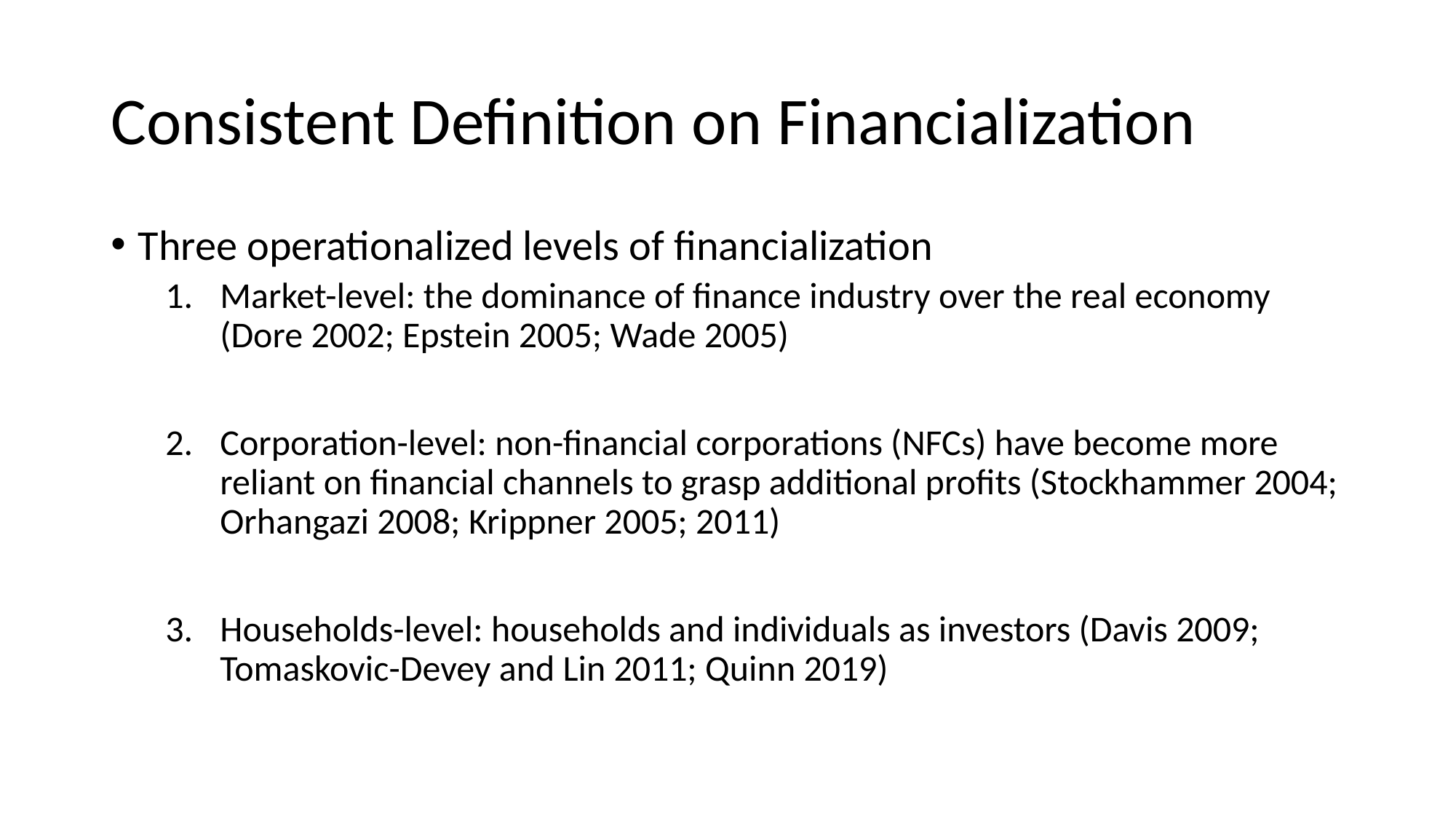

# Consistent Definition on Financialization
Three operationalized levels of financialization
Market-level: the dominance of finance industry over the real economy (Dore 2002; Epstein 2005; Wade 2005)

Corporation-level: non-financial corporations (NFCs) have become more reliant on financial channels to grasp additional profits (Stockhammer 2004; Orhangazi 2008; Krippner 2005; 2011)

Households-level: households and individuals as investors (Davis 2009; Tomaskovic-Devey and Lin 2011; Quinn 2019)